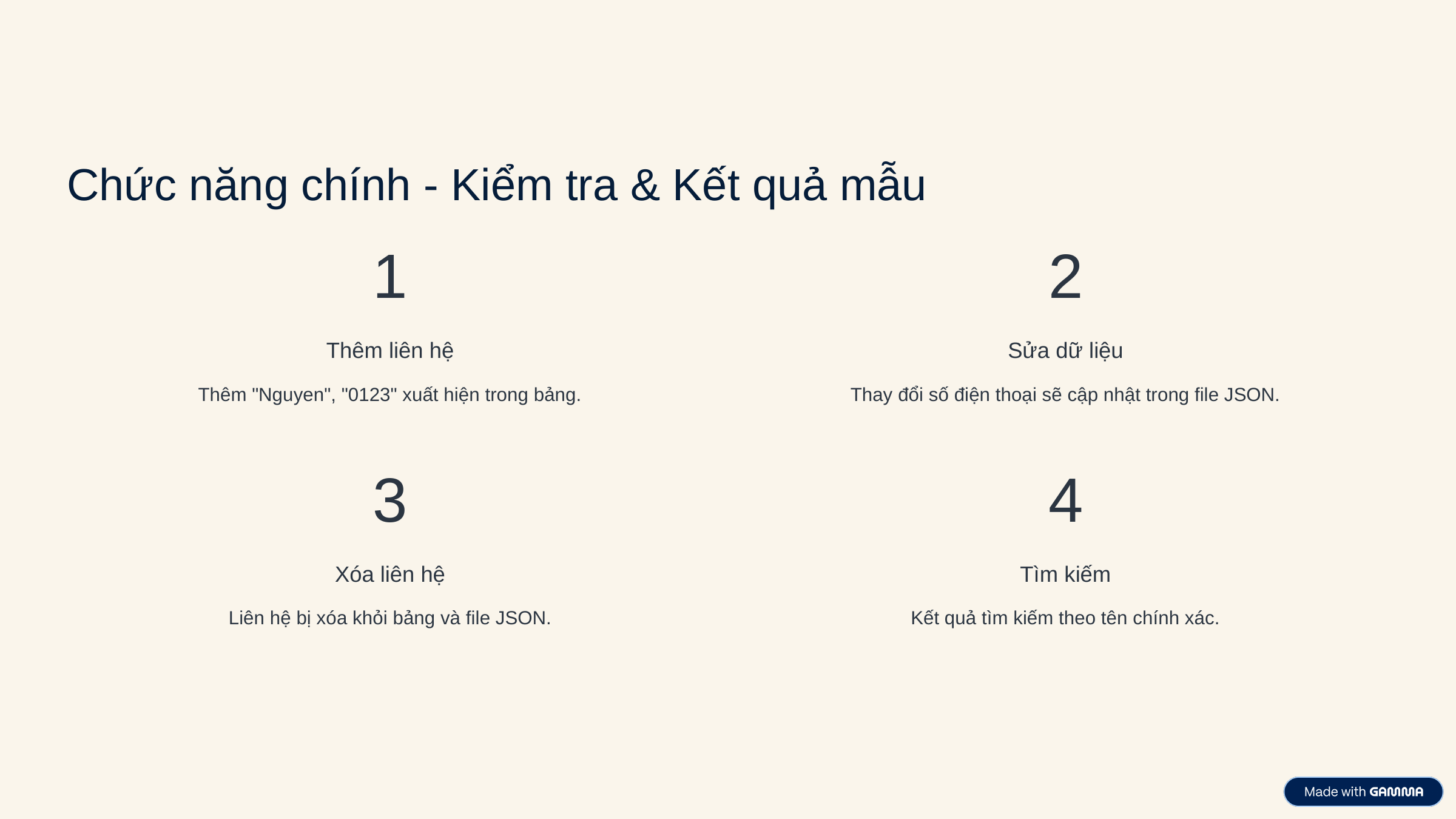

Chức năng chính - Kiểm tra & Kết quả mẫu
1
2
Thêm liên hệ
Sửa dữ liệu
Thêm "Nguyen", "0123" xuất hiện trong bảng.
Thay đổi số điện thoại sẽ cập nhật trong file JSON.
3
4
Xóa liên hệ
Tìm kiếm
Liên hệ bị xóa khỏi bảng và file JSON.
Kết quả tìm kiếm theo tên chính xác.